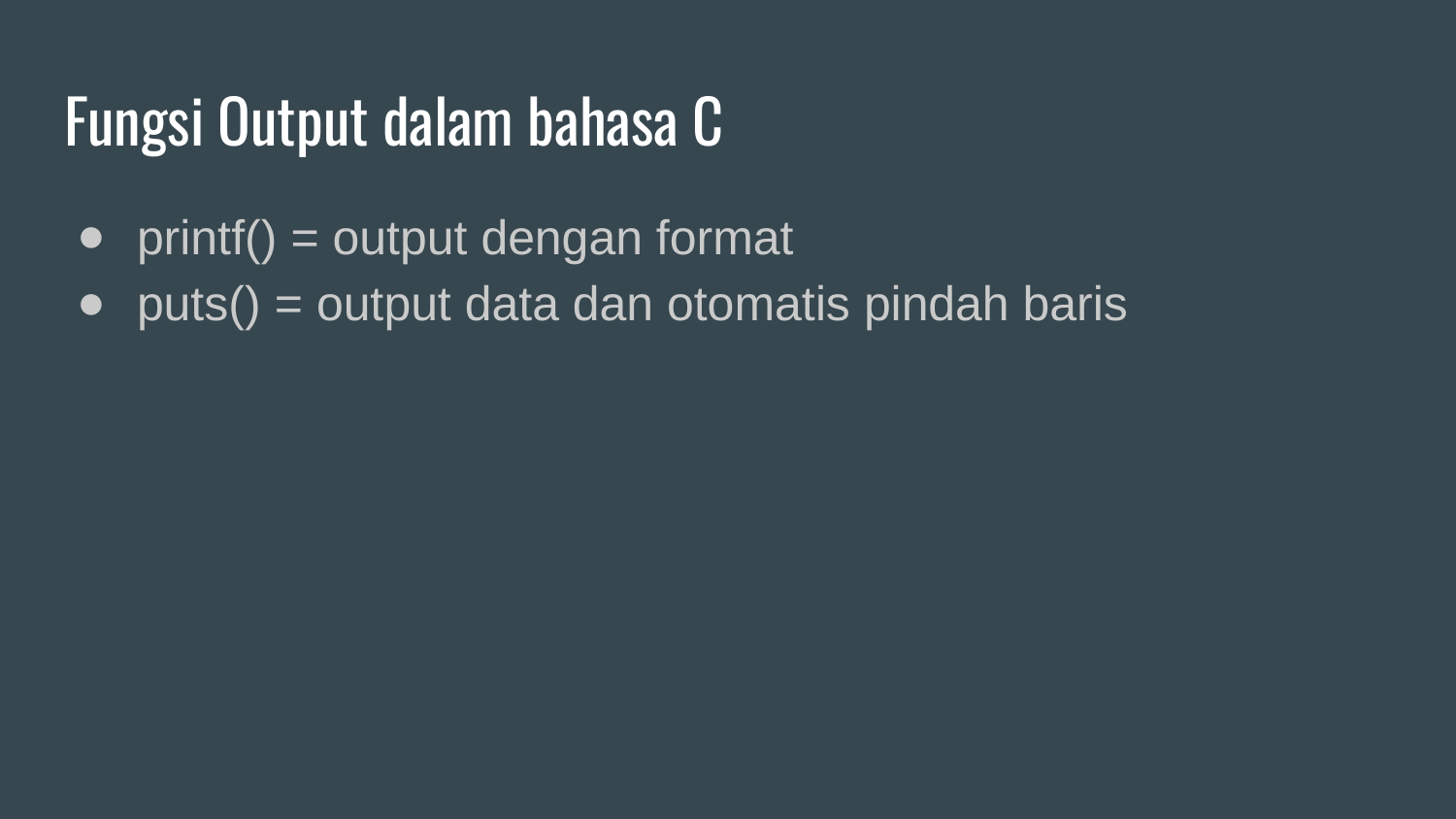

# Fungsi Output dalam bahasa C
printf() = output dengan format
puts() = output data dan otomatis pindah baris